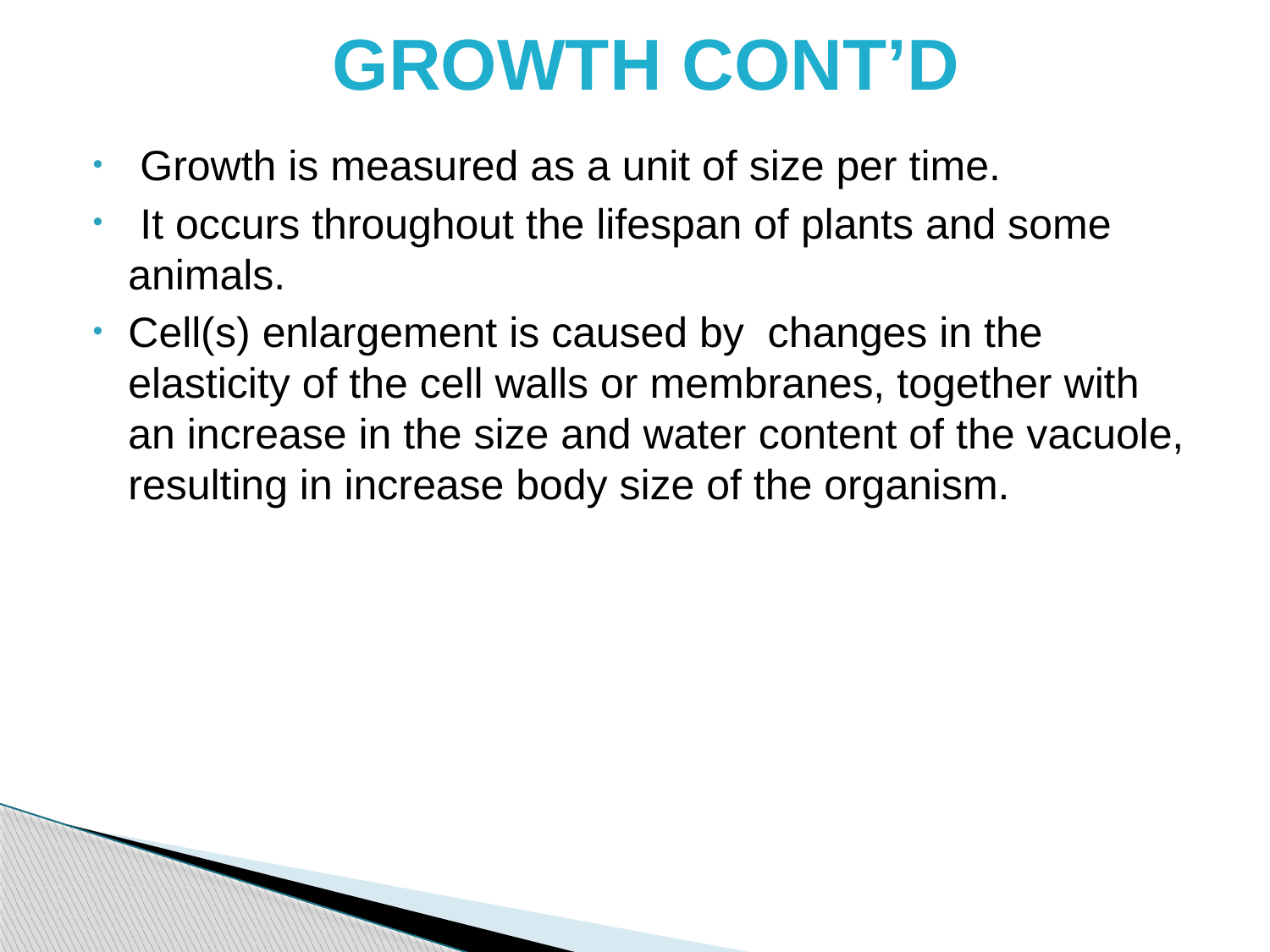

# GROWTH CONT’D
 Growth is measured as a unit of size per time.
 It occurs throughout the lifespan of plants and some animals.
Cell(s) enlargement is caused by  changes in the elasticity of the cell walls or membranes, together with an increase in the size and water content of the vacuole, resulting in increase body size of the organism.